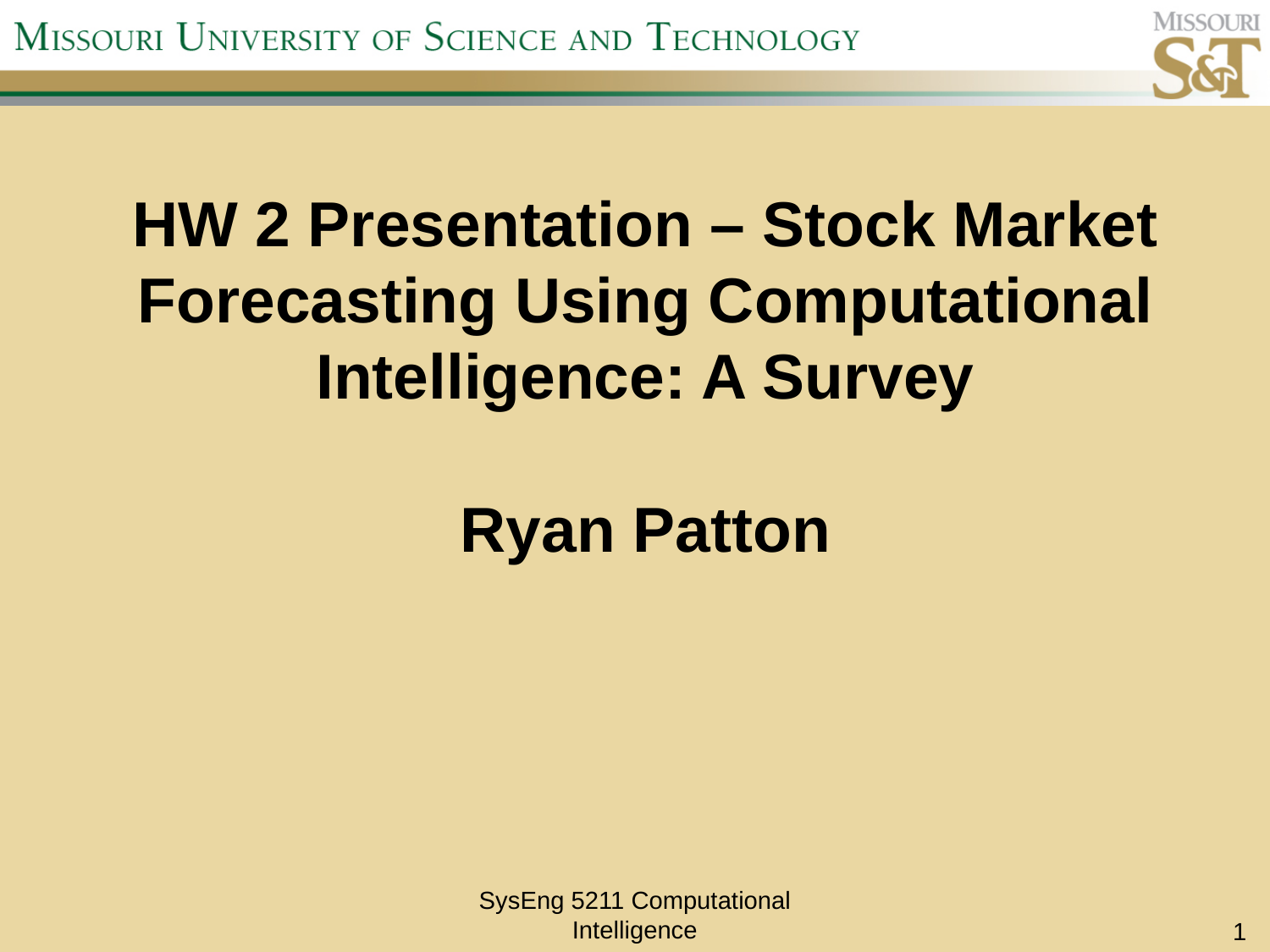

# HW 2 Presentation – Stock Market Forecasting Using Computational Intelligence: A Survey
Ryan Patton
SysEng 5211 Computational Intelligence
1